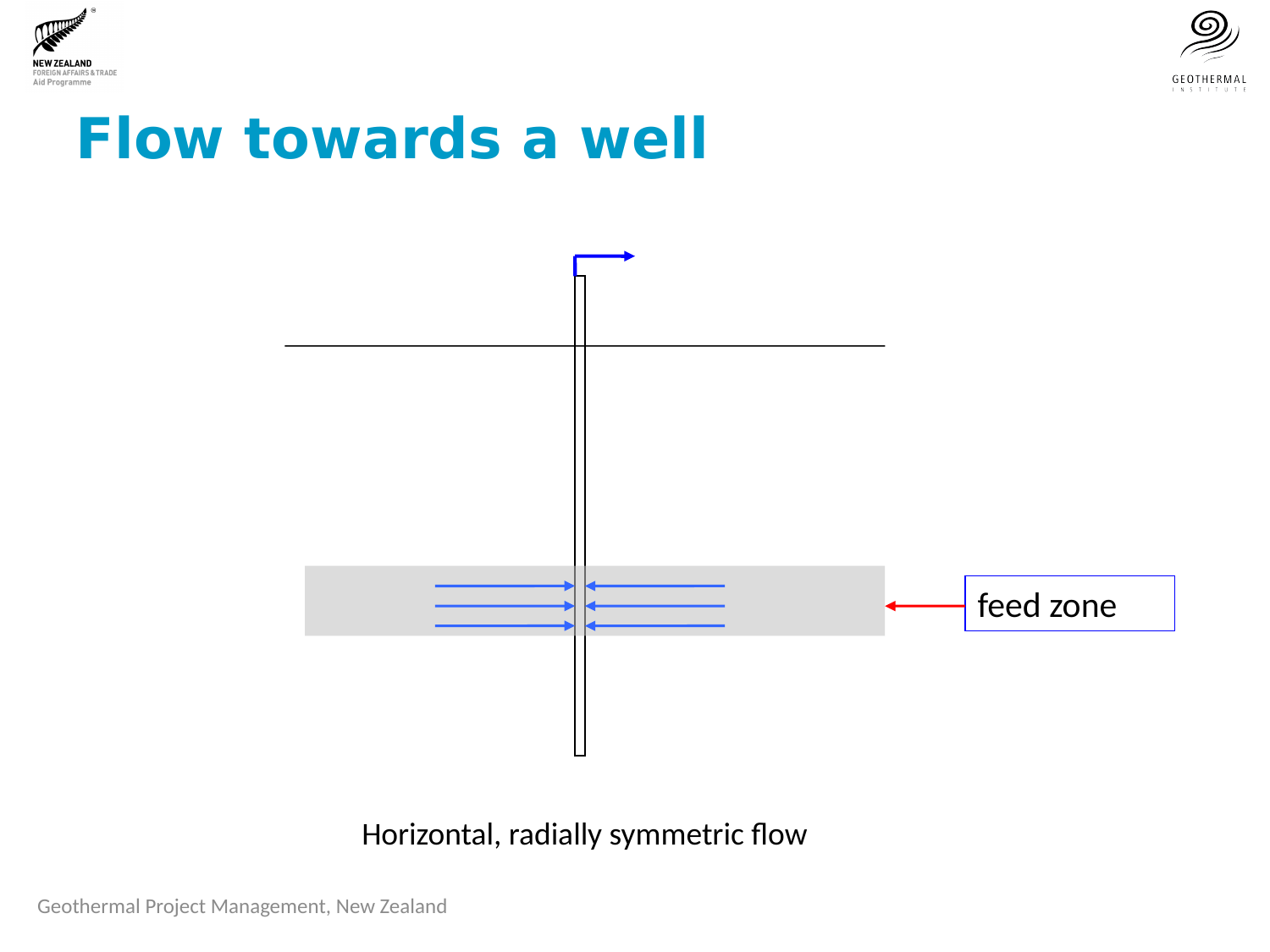

# Flow towards a well

feed zone

Horizontal, radially symmetric flow